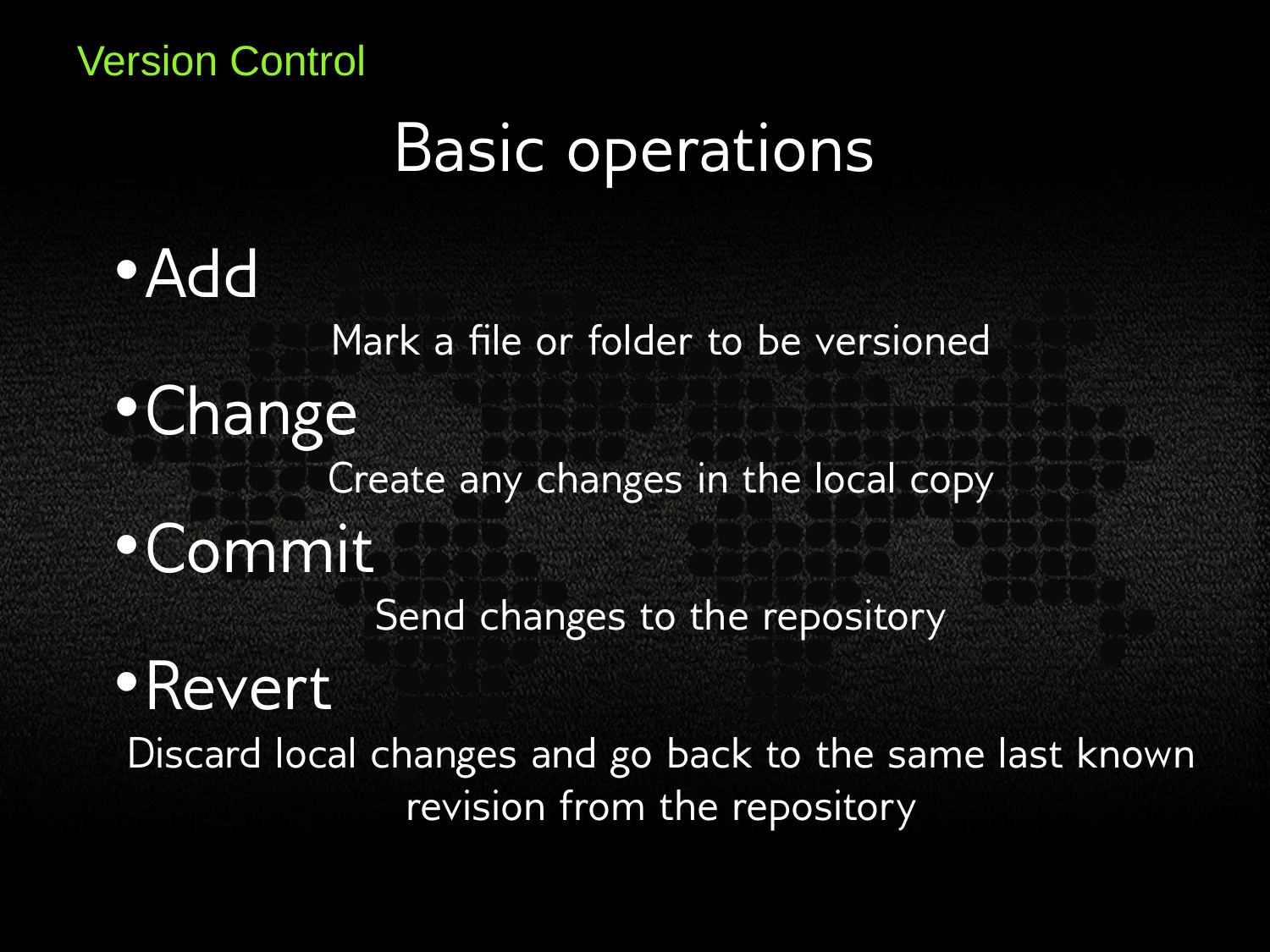

Basic operations
Add
Mark a file or folder to be versioned
Change
Create any changes in the local copy
Commit
Send changes to the repository
Revert
Discard local changes and go back to the same last known revision from the repository